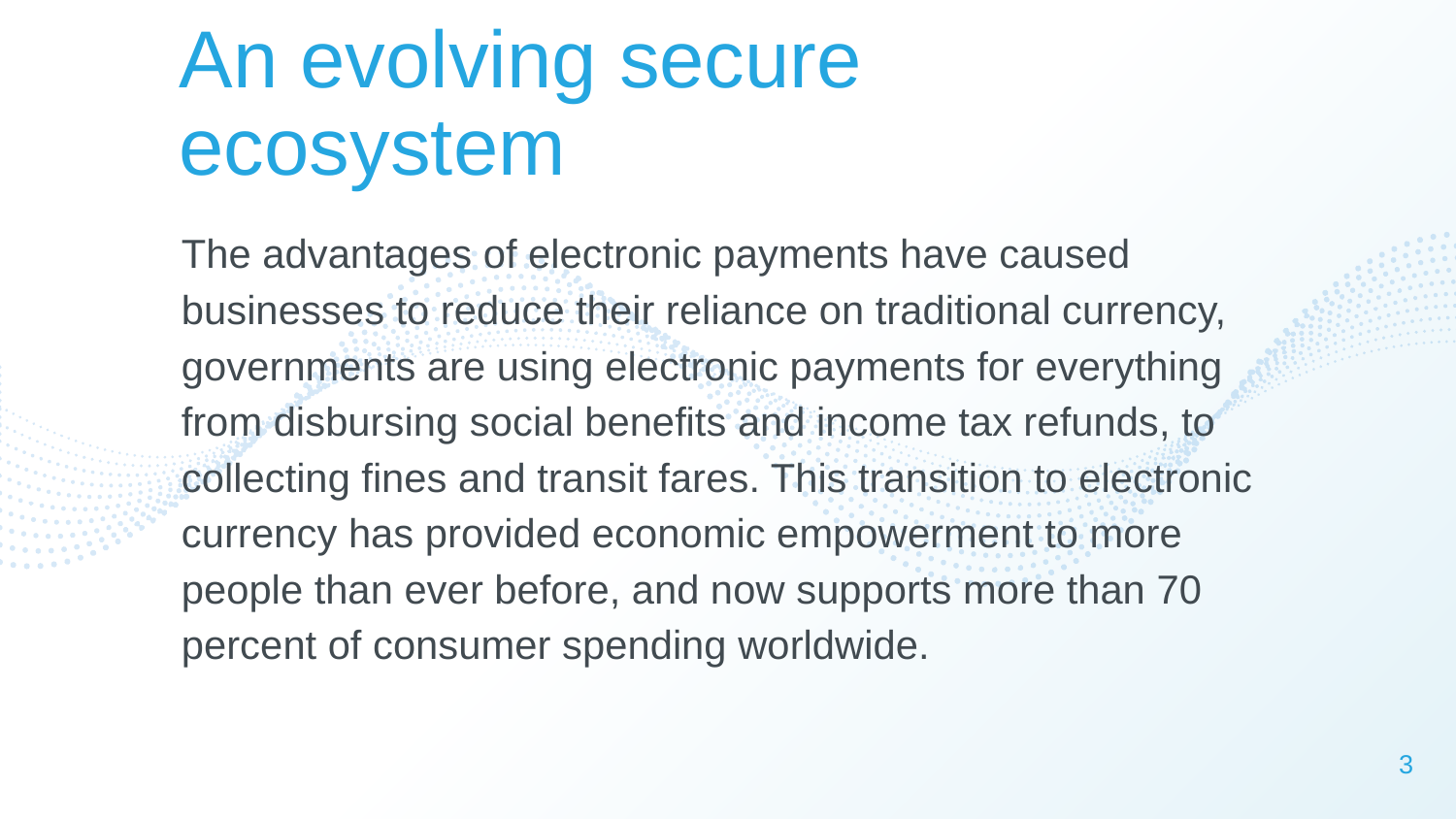

An evolving secure ecosystem
The advantages of electronic payments have caused businesses to reduce their reliance on traditional currency, governments are using electronic payments for everything from disbursing social benefits and income tax refunds, to collecting fines and transit fares. This transition to electronic currency has provided economic empowerment to more people than ever before, and now supports more than 70 percent of consumer spending worldwide.
3